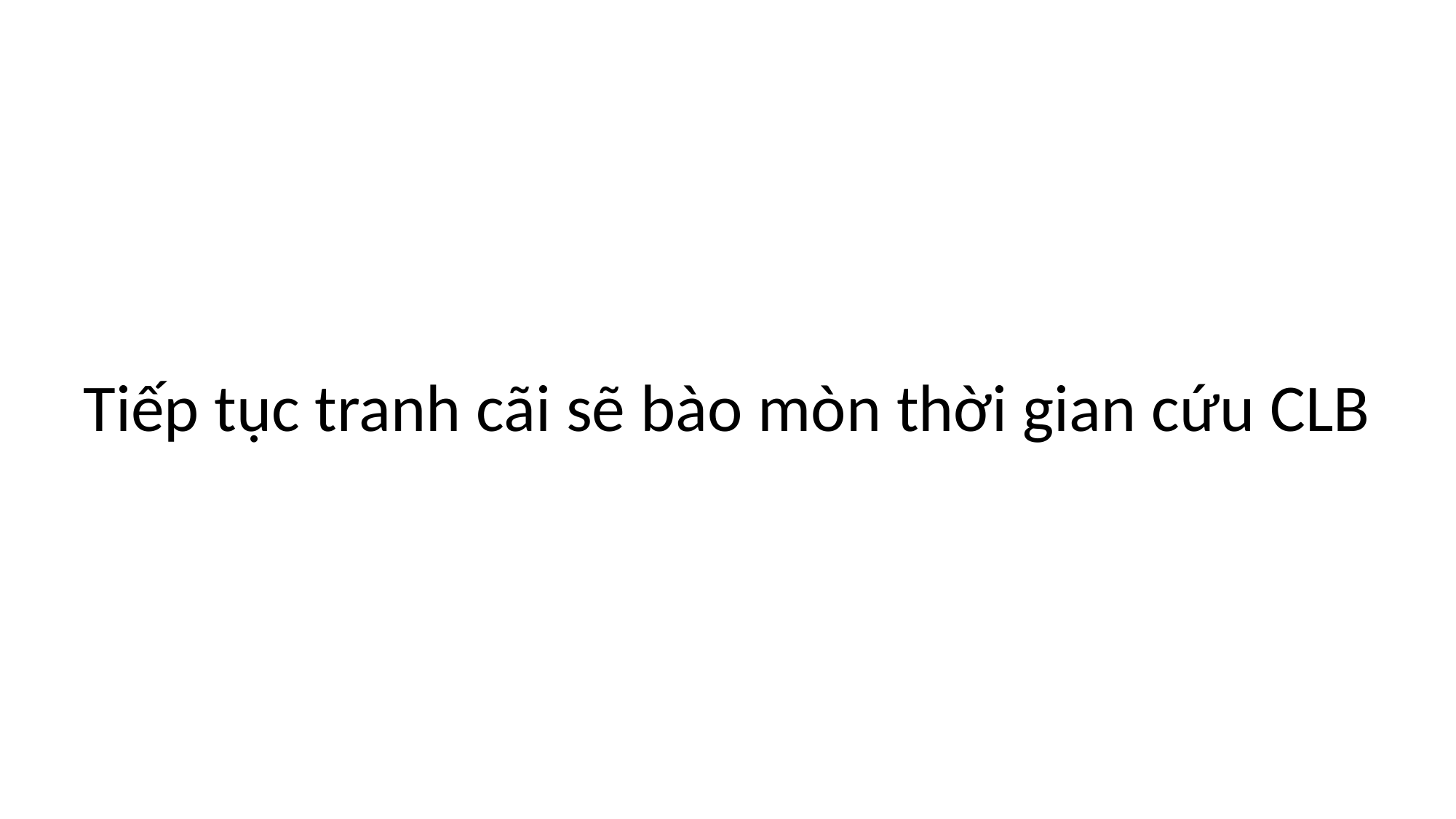

# Tiếp tục tranh cãi sẽ bào mòn thời gian cứu CLB